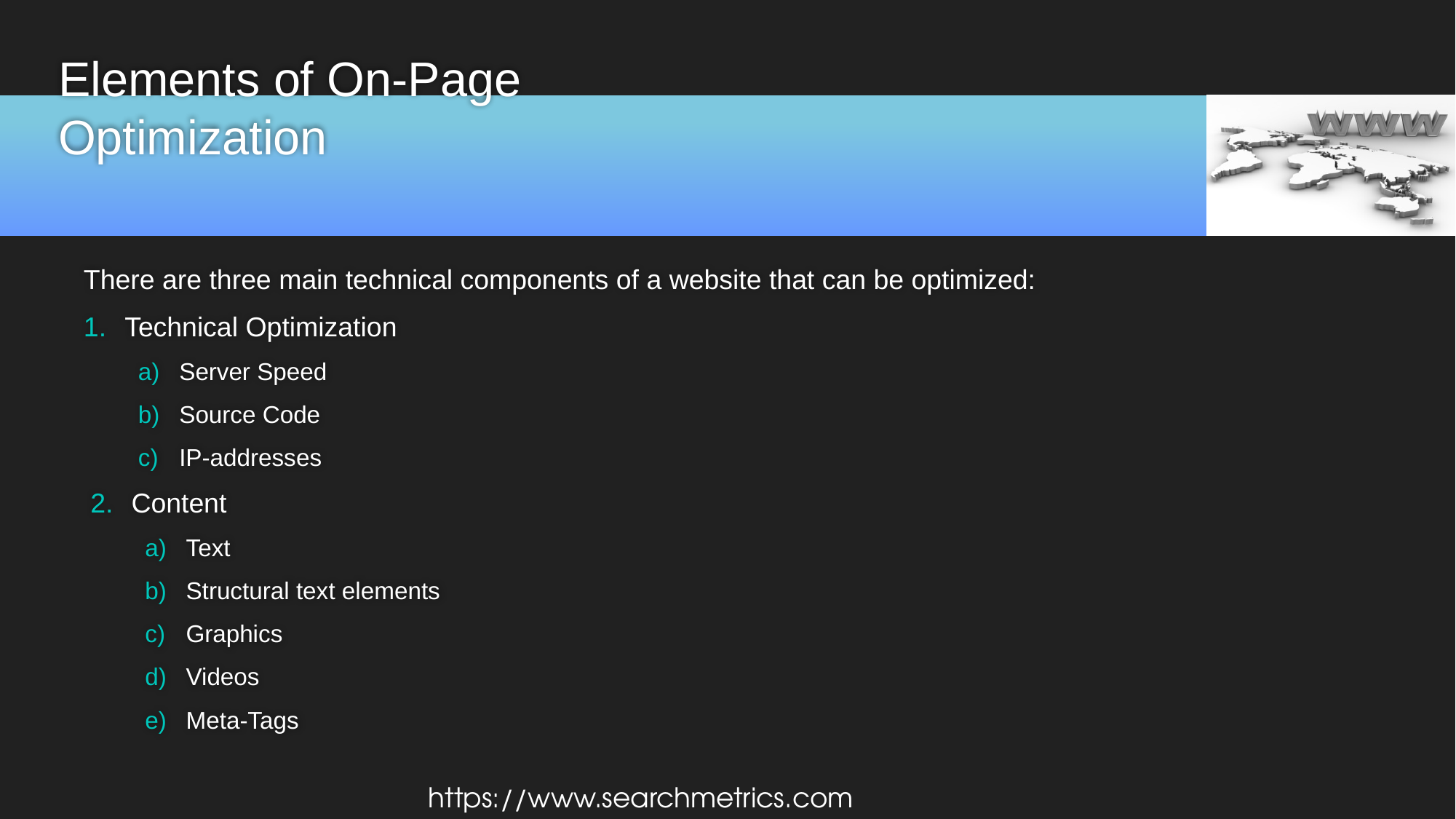

# Elements of On-Page Optimization

There are three main technical components of a website that can be optimized:
Technical Optimization
Server Speed
Source Code
IP-addresses
Content
Text
Structural text elements
Graphics
Videos
Meta-Tags

https://www.searchmetrics.com